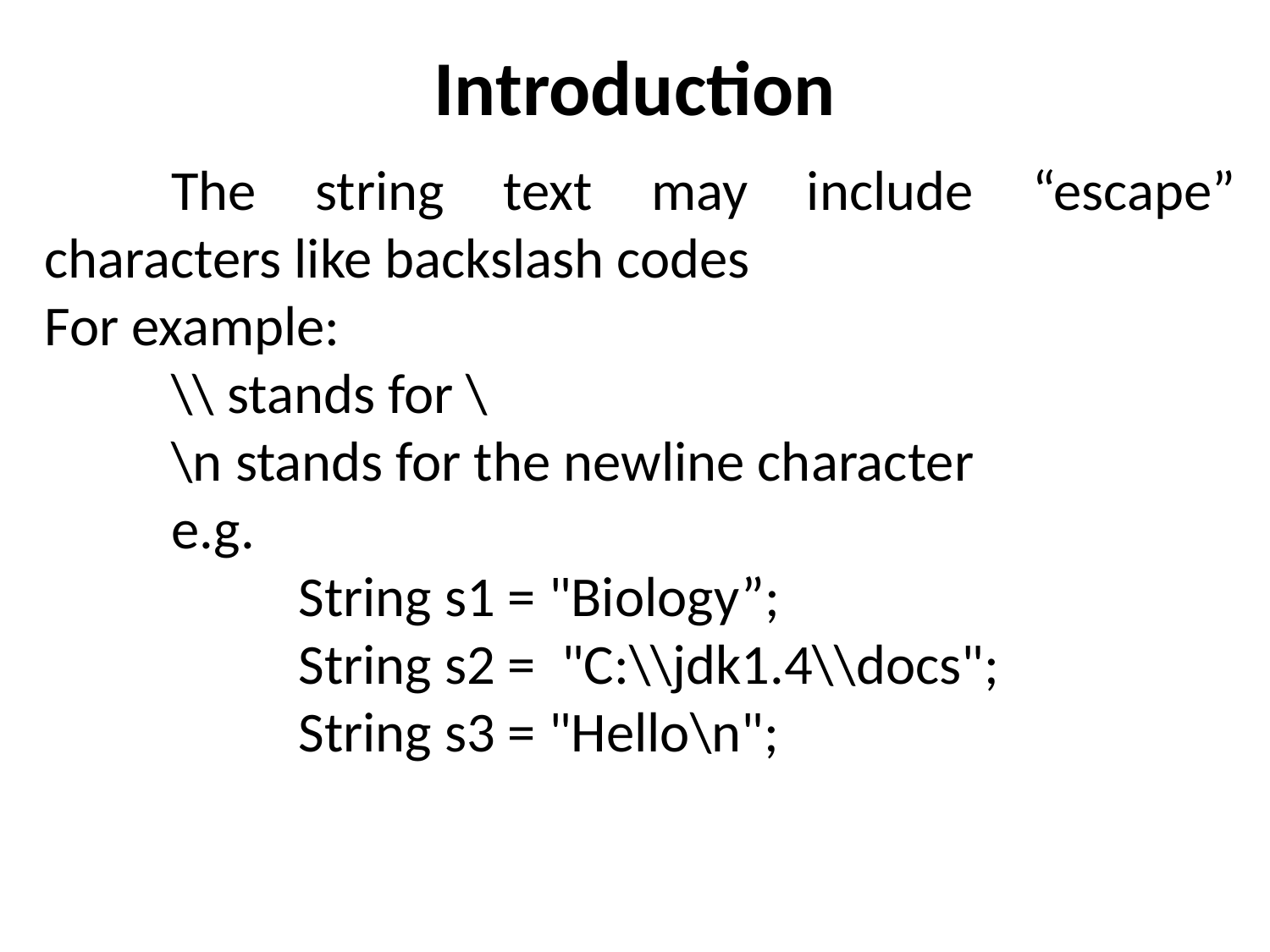

# Introduction
	The string text may include “escape” characters like backslash codes
For example:
	\\ stands for \
	\n stands for the newline character
	e.g.
		String s1 = "Biology”;
		String s2 =  "C:\\jdk1.4\\docs";
		String s3 = "Hello\n";